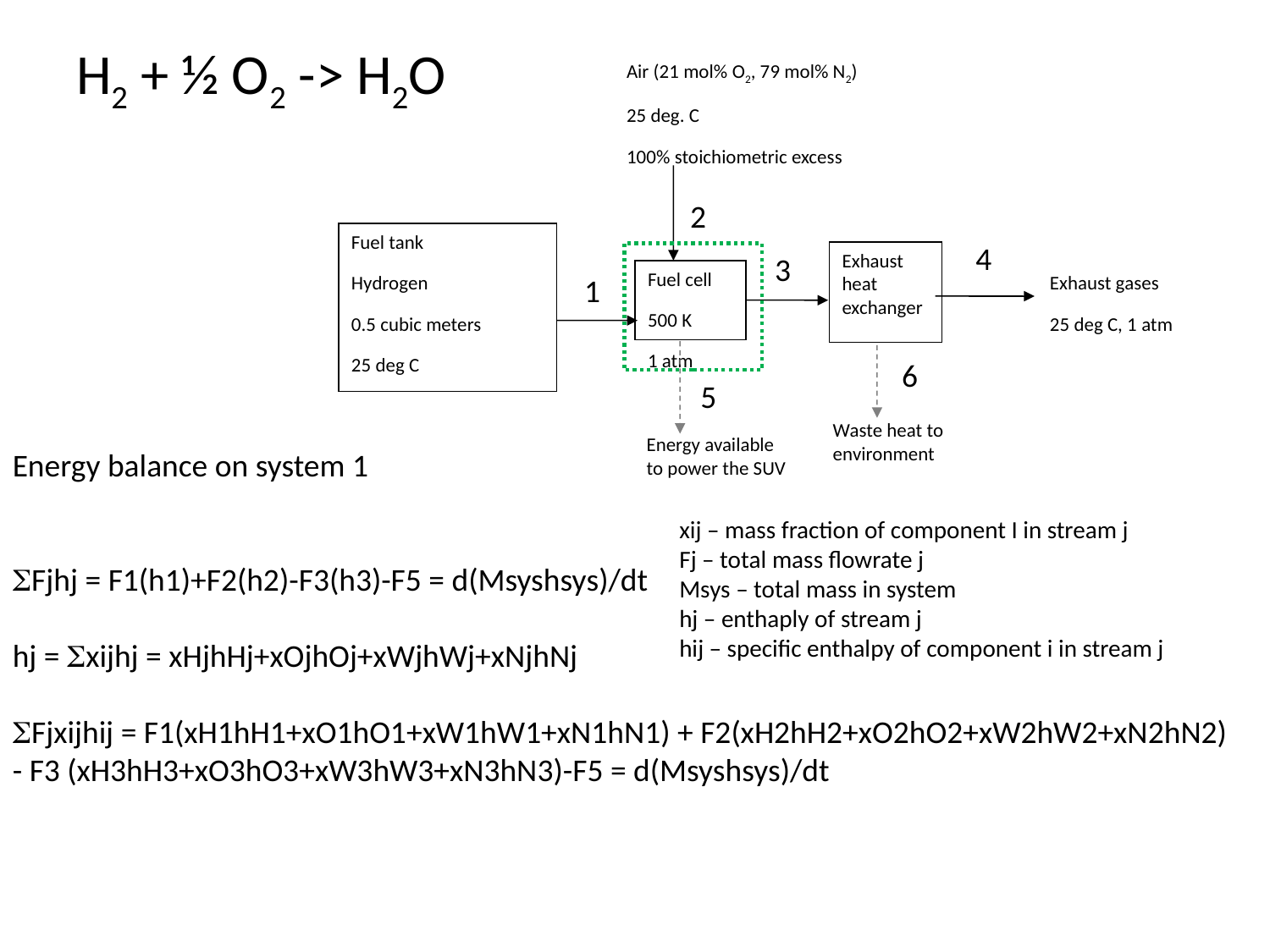

H2 + ½ O2 -> H2O

Air (21 mol% O2, 79 mol% N2)
25 deg. C
100% stoichiometric excess

2
Fuel tank
Hydrogen
0.5 cubic meters
25 deg C
4
Exhaust heat exchanger

3
Fuel cell
500 K
1 atm
1
Exhaust gases
25 deg C, 1 atm

6
5
Waste heat to environment
Energy available to power the SUV
Energy balance on system 1

ΣFjhj = F1(h1)+F2(h2)-F3(h3)-F5 = d(Msyshsys)/dt

hj = Σxijhj = xHjhHj+xOjhOj+xWjhWj+xNjhNj

ΣFjxijhij = F1(xH1hH1+xO1hO1+xW1hW1+xN1hN1) + F2(xH2hH2+xO2hO2+xW2hW2+xN2hN2) - F3 (xH3hH3+xO3hO3+xW3hW3+xN3hN3)-F5 = d(Msyshsys)/dt

xij – mass fraction of component I in stream j
Fj – total mass flowrate j
Msys – total mass in system
hj – enthaply of stream j
hij – specific enthalpy of component i in stream j